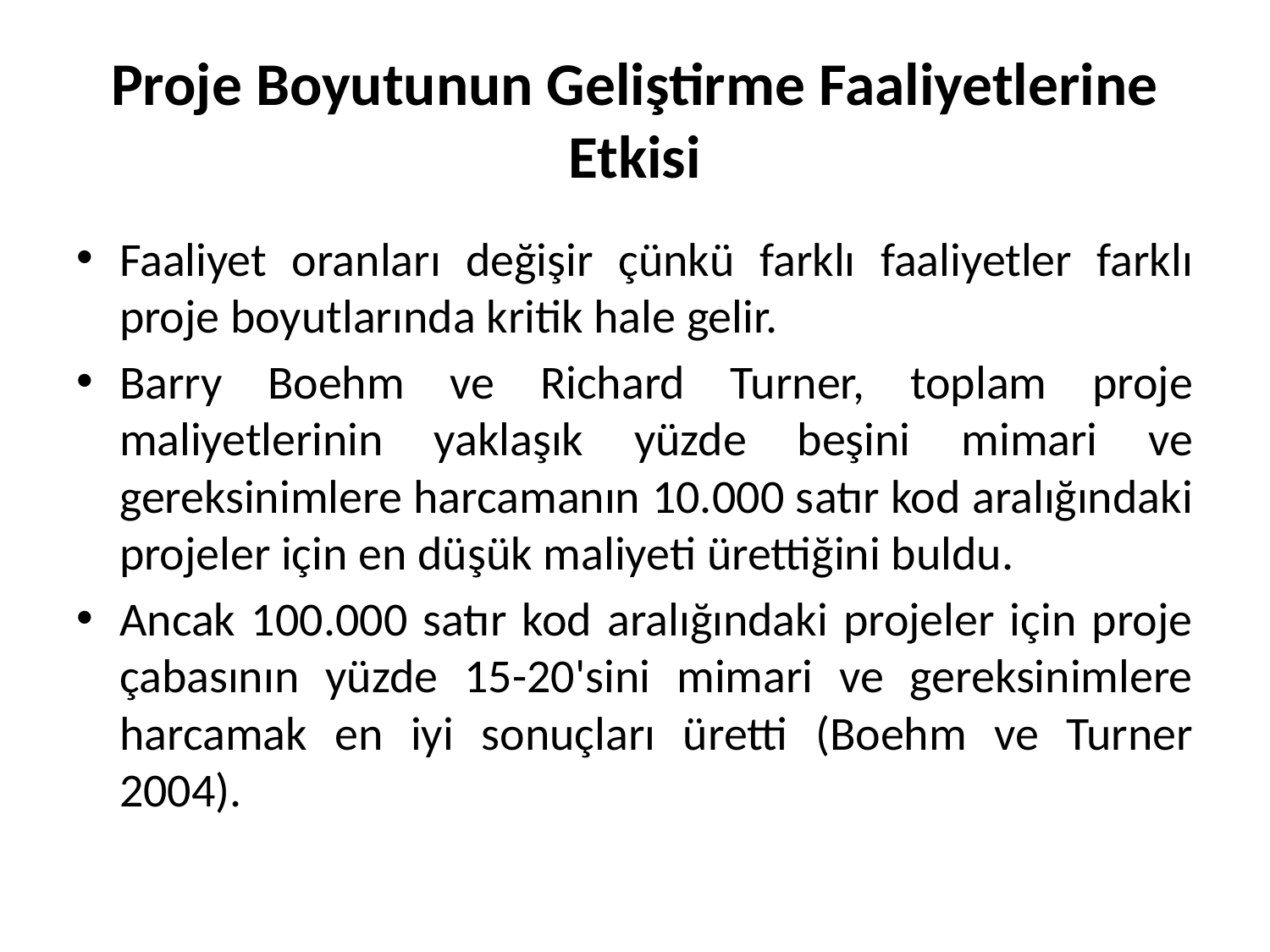

# Proje Boyutunun Geliştirme Faaliyetlerine Etkisi
Faaliyet oranları değişir çünkü farklı faaliyetler farklı proje boyutlarında kritik hale gelir.
Barry Boehm ve Richard Turner, toplam proje maliyetlerinin yaklaşık yüzde beşini mimari ve gereksinimlere harcamanın 10.000 satır kod aralığındaki projeler için en düşük maliyeti ürettiğini buldu.
Ancak 100.000 satır kod aralığındaki projeler için proje çabasının yüzde 15-20'sini mimari ve gereksinimlere harcamak en iyi sonuçları üretti (Boehm ve Turner 2004).